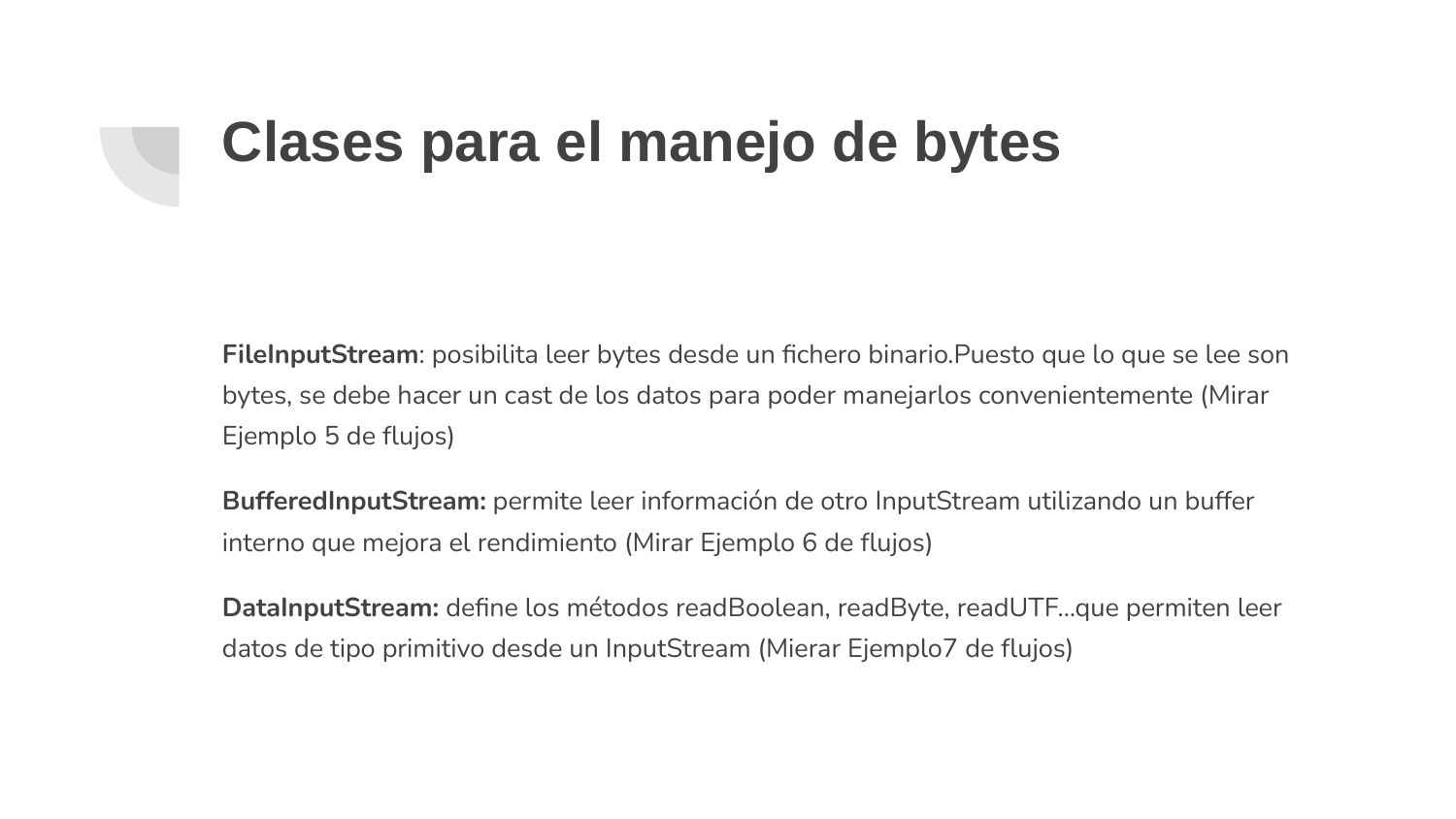

# Clases para el manejo de bytes
FileInputStream: posibilita leer bytes desde un fichero binario.Puesto que lo que se lee son bytes, se debe hacer un cast de los datos para poder manejarlos convenientemente (Mirar Ejemplo 5 de flujos)
BufferedInputStream: permite leer información de otro InputStream utilizando un buffer interno que mejora el rendimiento (Mirar Ejemplo 6 de flujos)
DataInputStream: define los métodos readBoolean, readByte, readUTF…que permiten leer datos de tipo primitivo desde un InputStream (Mierar Ejemplo7 de flujos)